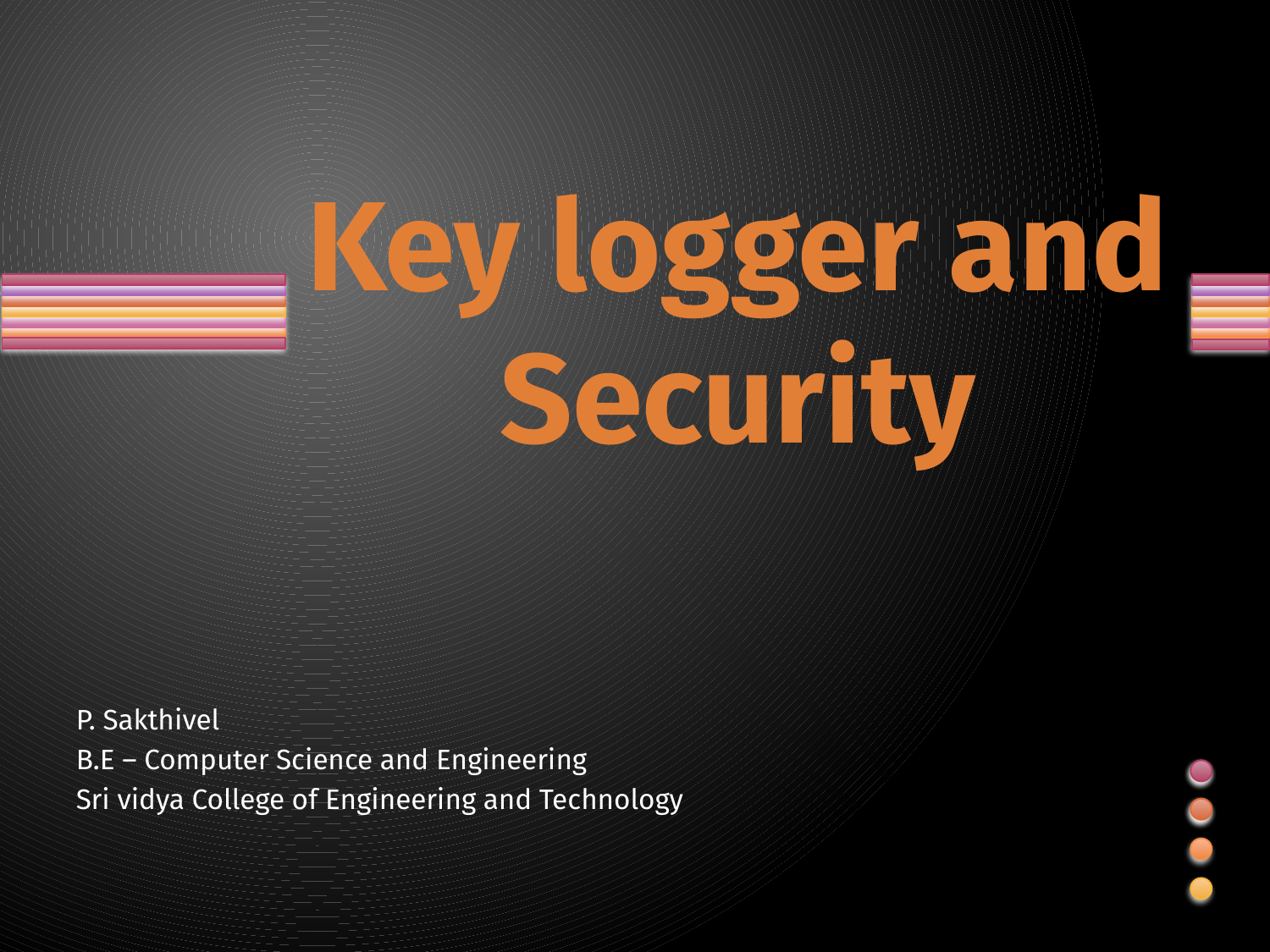

# Key logger and Security
P. Sakthivel
B.E – Computer Science and Engineering
Sri vidya College of Engineering and Technology